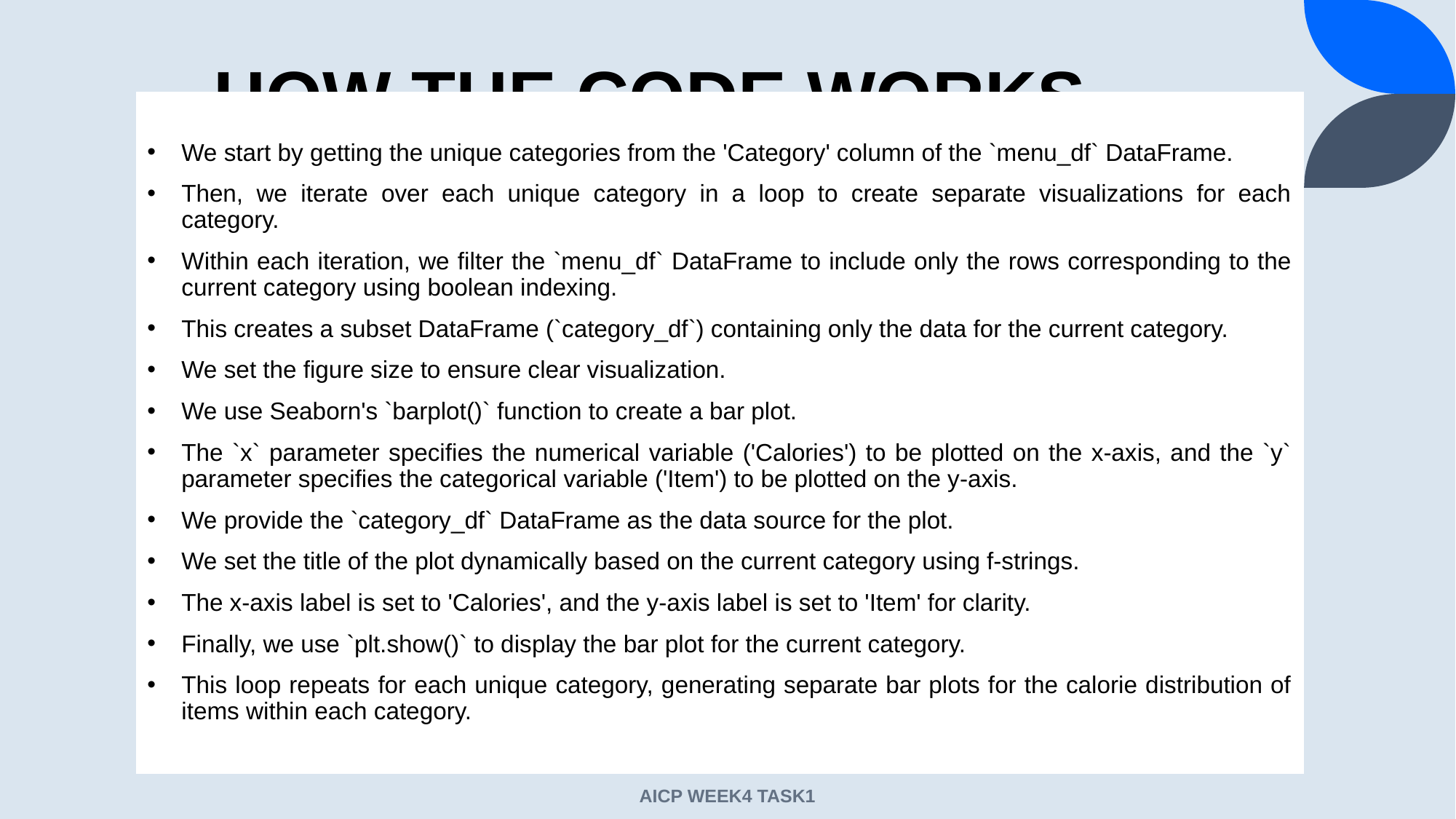

# HOW THE CODE WORKS
We start by getting the unique categories from the 'Category' column of the `menu_df` DataFrame.
Then, we iterate over each unique category in a loop to create separate visualizations for each category.
Within each iteration, we filter the `menu_df` DataFrame to include only the rows corresponding to the current category using boolean indexing.
This creates a subset DataFrame (`category_df`) containing only the data for the current category.
We set the figure size to ensure clear visualization.
We use Seaborn's `barplot()` function to create a bar plot.
The `x` parameter specifies the numerical variable ('Calories') to be plotted on the x-axis, and the `y` parameter specifies the categorical variable ('Item') to be plotted on the y-axis.
We provide the `category_df` DataFrame as the data source for the plot.
We set the title of the plot dynamically based on the current category using f-strings.
The x-axis label is set to 'Calories', and the y-axis label is set to 'Item' for clarity.
Finally, we use `plt.show()` to display the bar plot for the current category.
This loop repeats for each unique category, generating separate bar plots for the calorie distribution of items within each category.
31
AICP WEEK4 TASK1